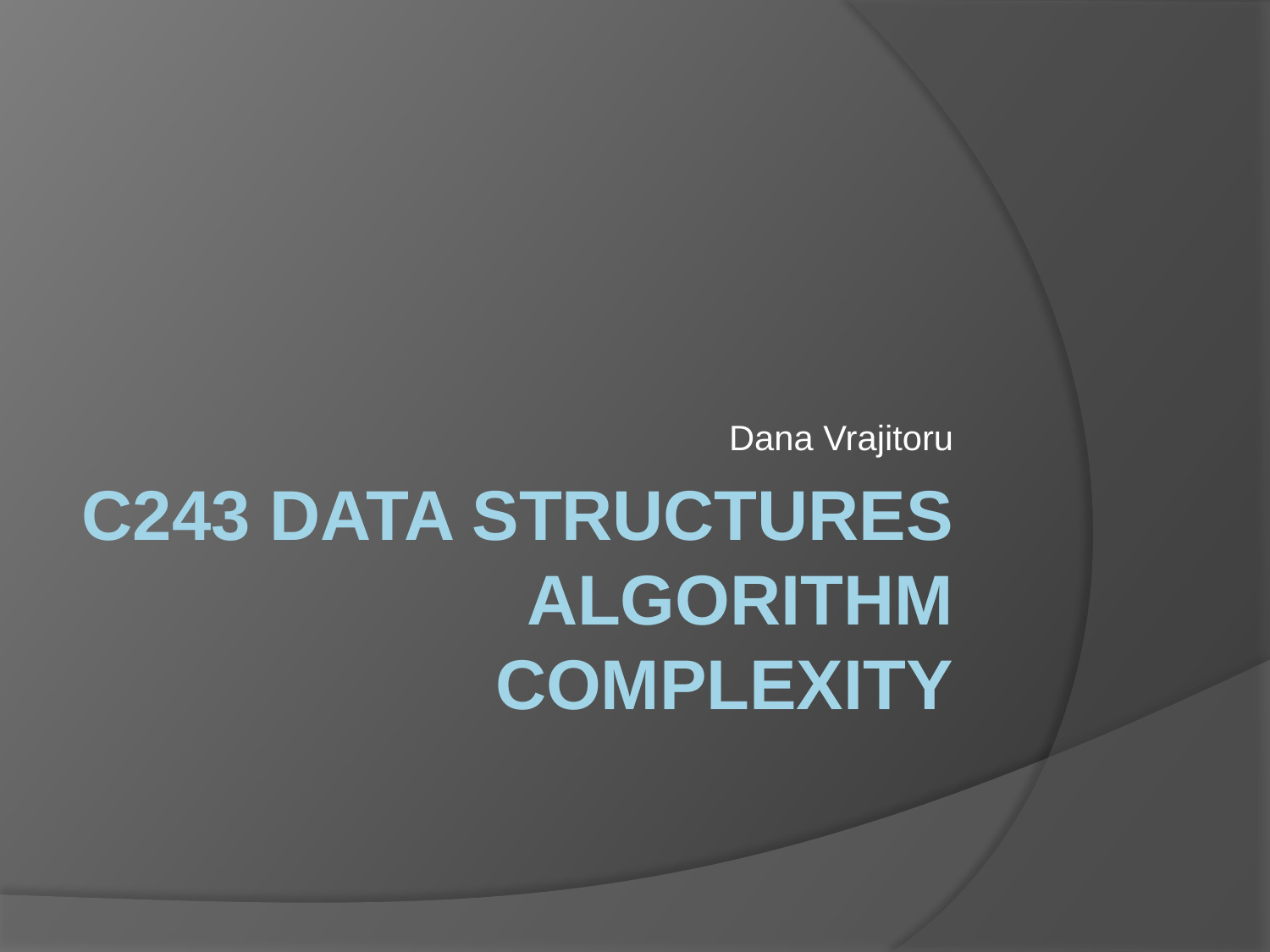

Dana Vrajitoru
# C243 Data Structures Algorithm Complexity